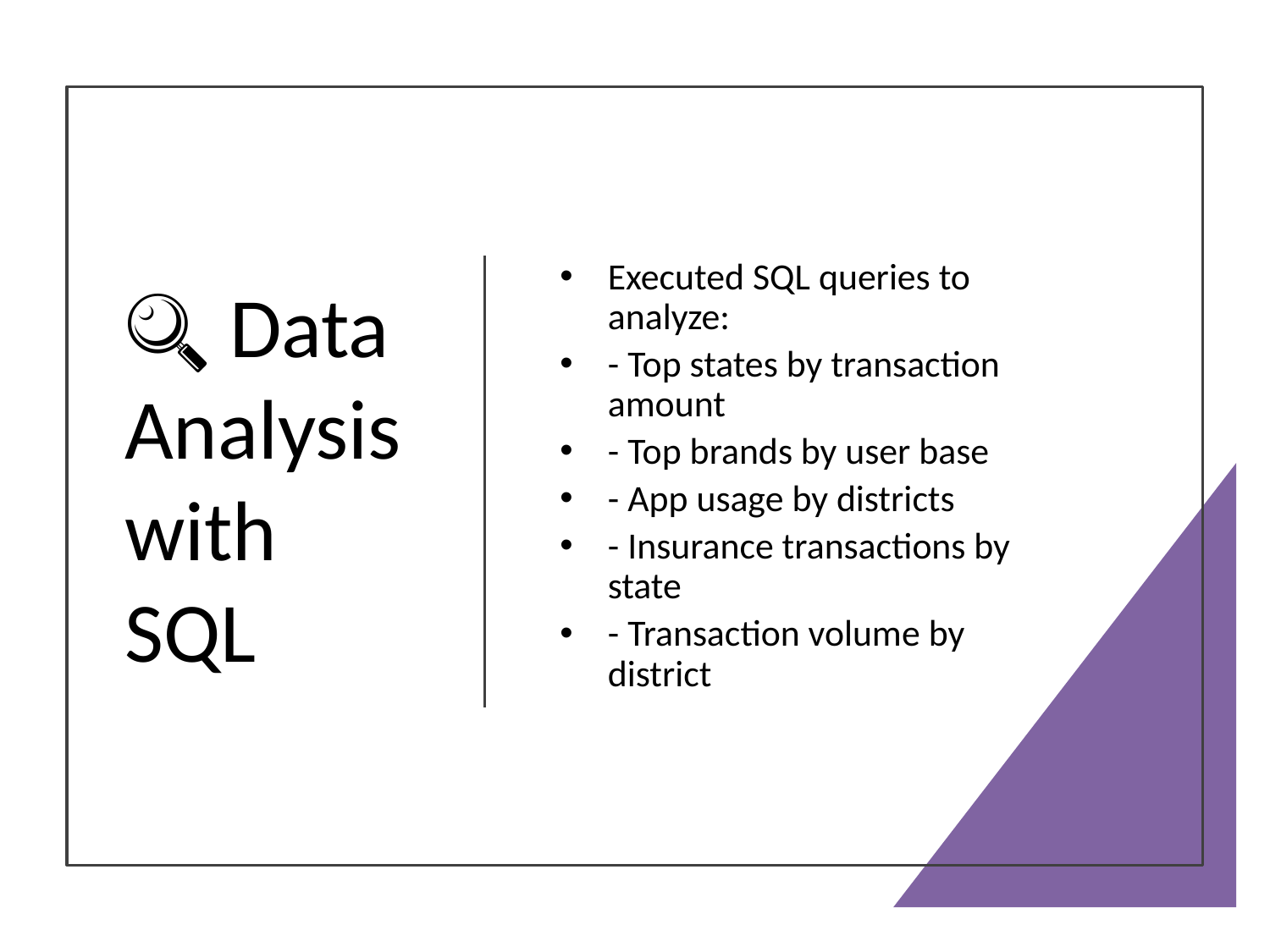

# 🔍 Data Analysis with SQL
Executed SQL queries to analyze:
- Top states by transaction amount
- Top brands by user base
- App usage by districts
- Insurance transactions by state
- Transaction volume by district